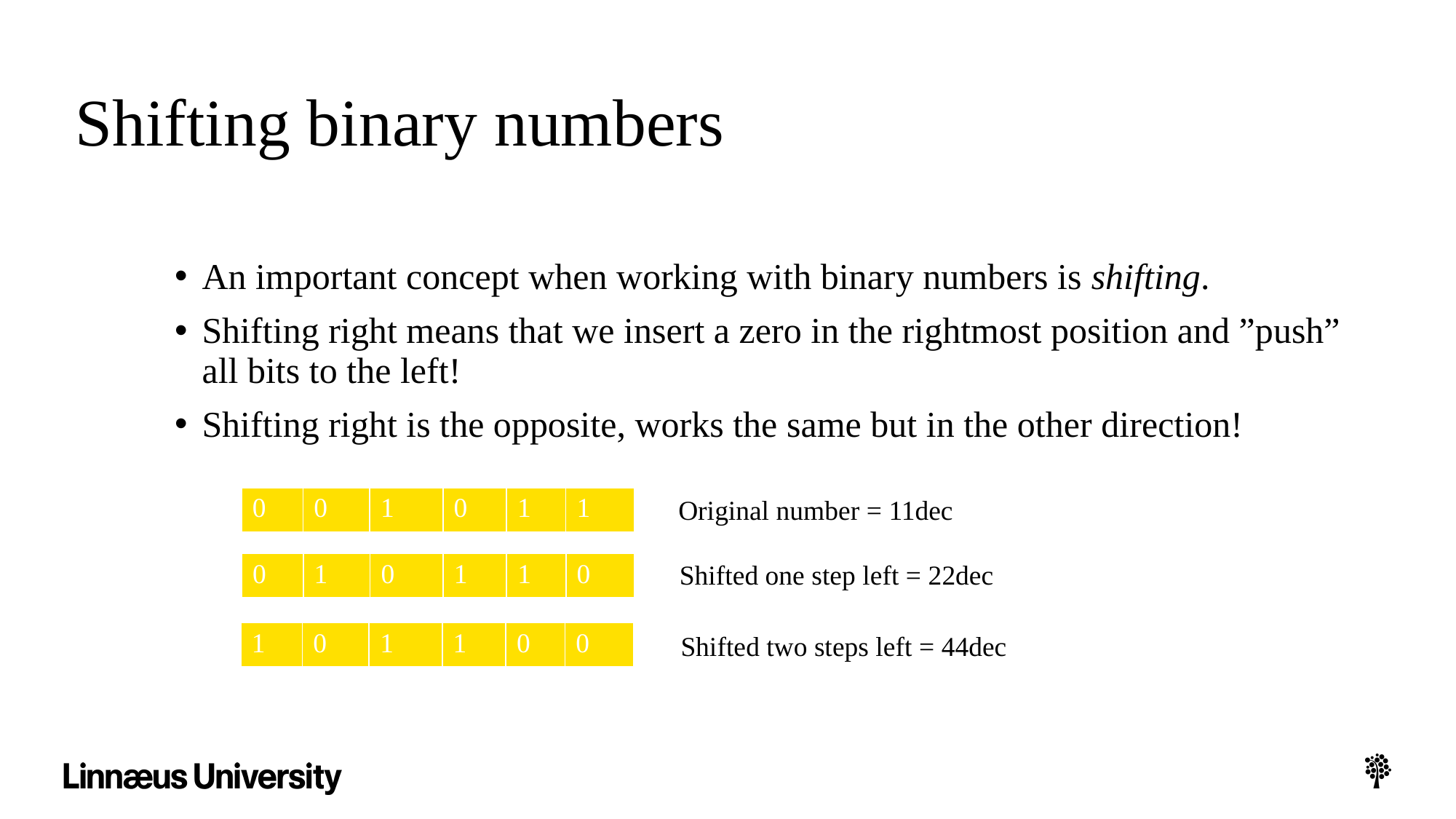

# Shifting binary numbers
An important concept when working with binary numbers is shifting.
Shifting right means that we insert a zero in the rightmost position and ”push” all bits to the left!
Shifting right is the opposite, works the same but in the other direction!
| 0 | 0 | 1 | 0 | 1 | 1 |
| --- | --- | --- | --- | --- | --- |
Original number = 11dec
Shifted one step left = 22dec
| 0 | 1 | 0 | 1 | 1 | 0 |
| --- | --- | --- | --- | --- | --- |
| 1 | 0 | 1 | 1 | 0 | 0 |
| --- | --- | --- | --- | --- | --- |
Shifted two steps left = 44dec